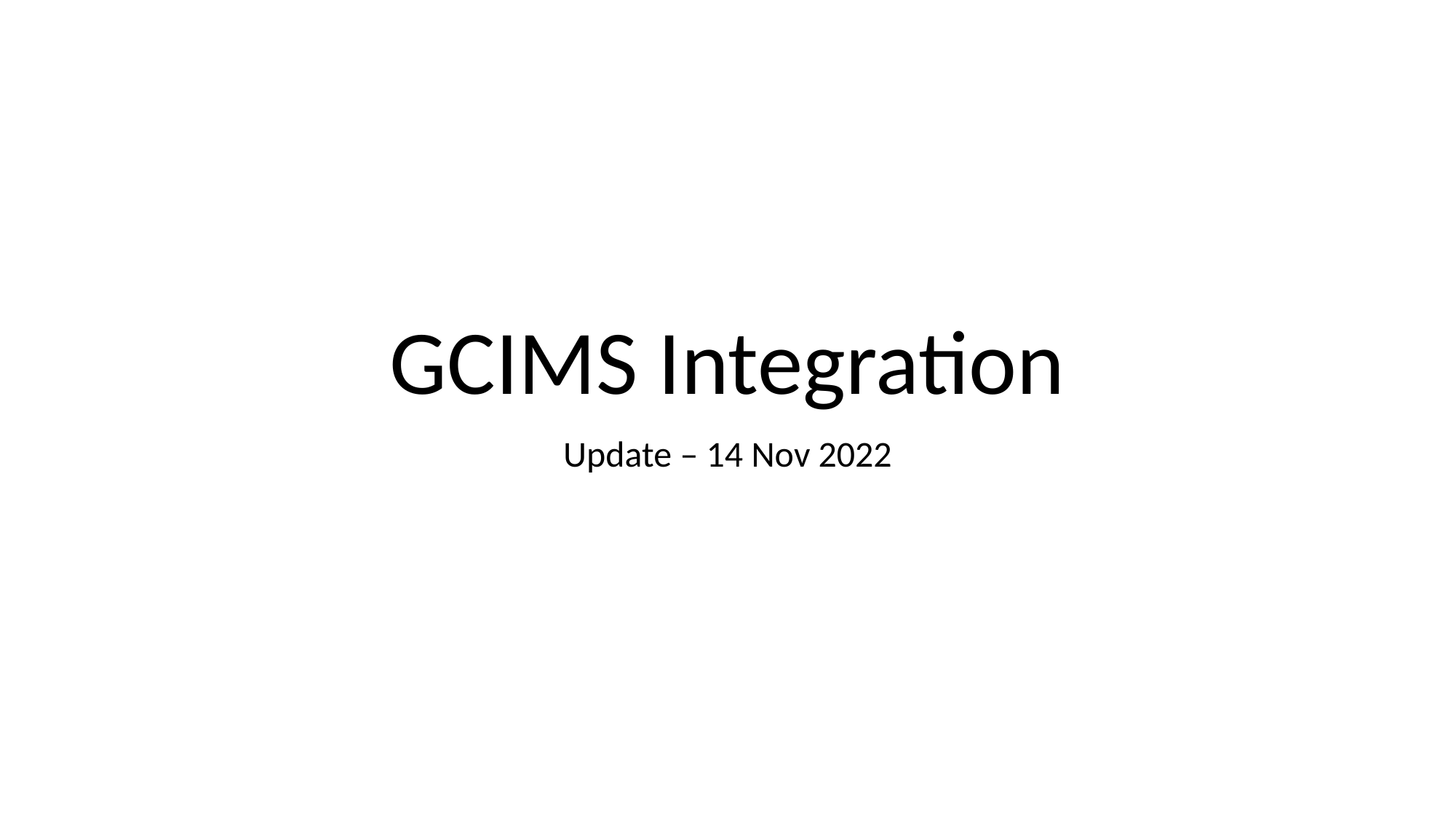

# GCIMS Integration
Update – 14 Nov 2022